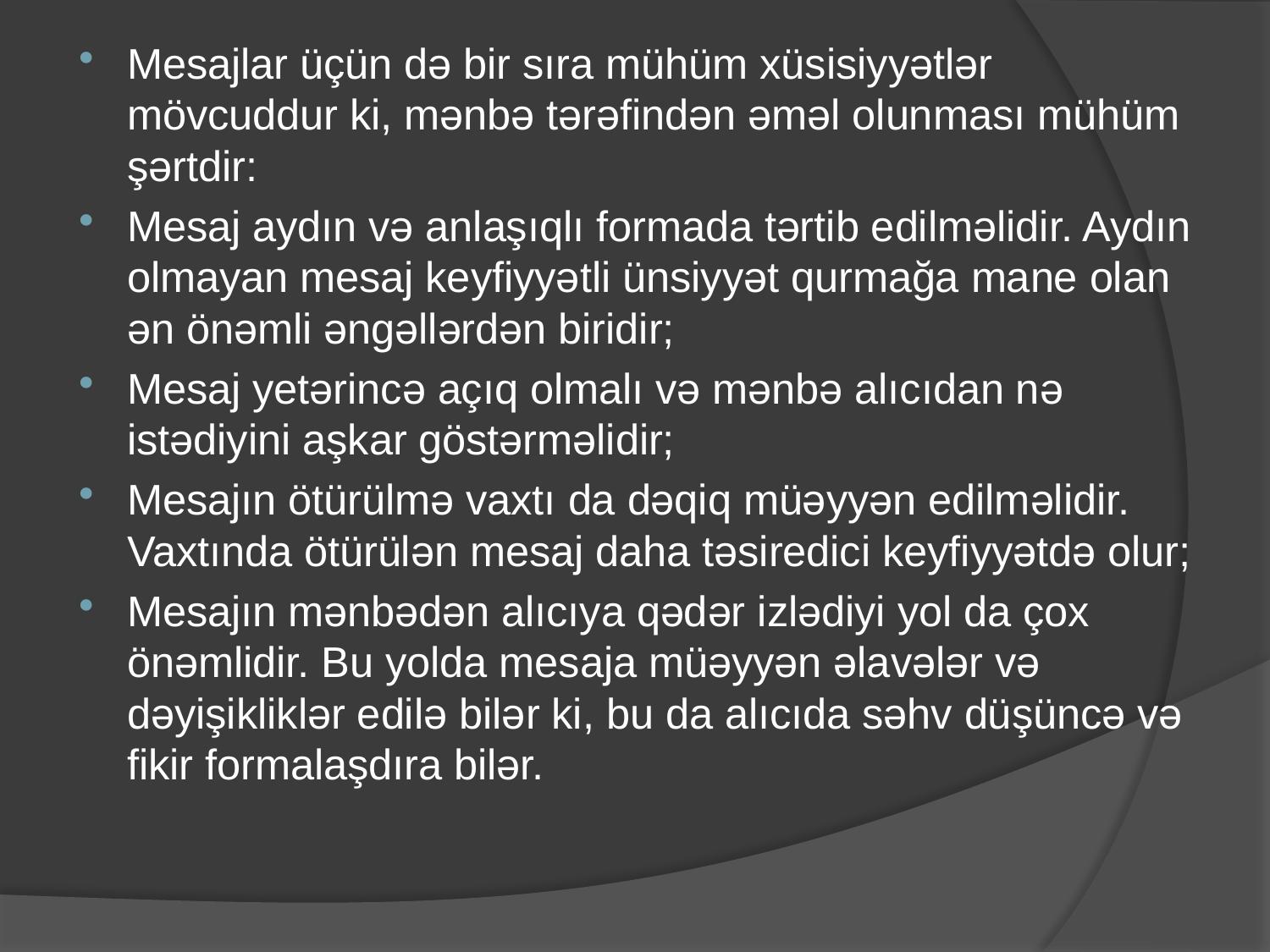

Mesajlar üçün də bir sıra mühüm xüsisiyyətlər mövcuddur ki, mənbə tərəfindən əməl olunması mühüm şərtdir:
Mesaj aydın və anlaşıqlı formada tərtib edilməlidir. Aydın olmayan mesaj keyfiyyətli ünsiyyət qurmağa mane olan ən önəmli əngəllərdən biridir;
Mesaj yetərincə açıq olmalı və mənbə alıcıdan nə istədiyini aşkar göstərməlidir;
Mesajın ötürülmə vaxtı da dəqiq müəyyən edilməlidir. Vaxtında ötürülən mesaj daha təsiredici keyfiyyətdə olur;
Mesajın mənbədən alıcıya qədər izlədiyi yol da çox önəmlidir. Bu yolda mesaja müəyyən əlavələr və dəyişikliklər edilə bilər ki, bu da alıcıda səhv düşüncə və fikir formalaşdıra bilər.